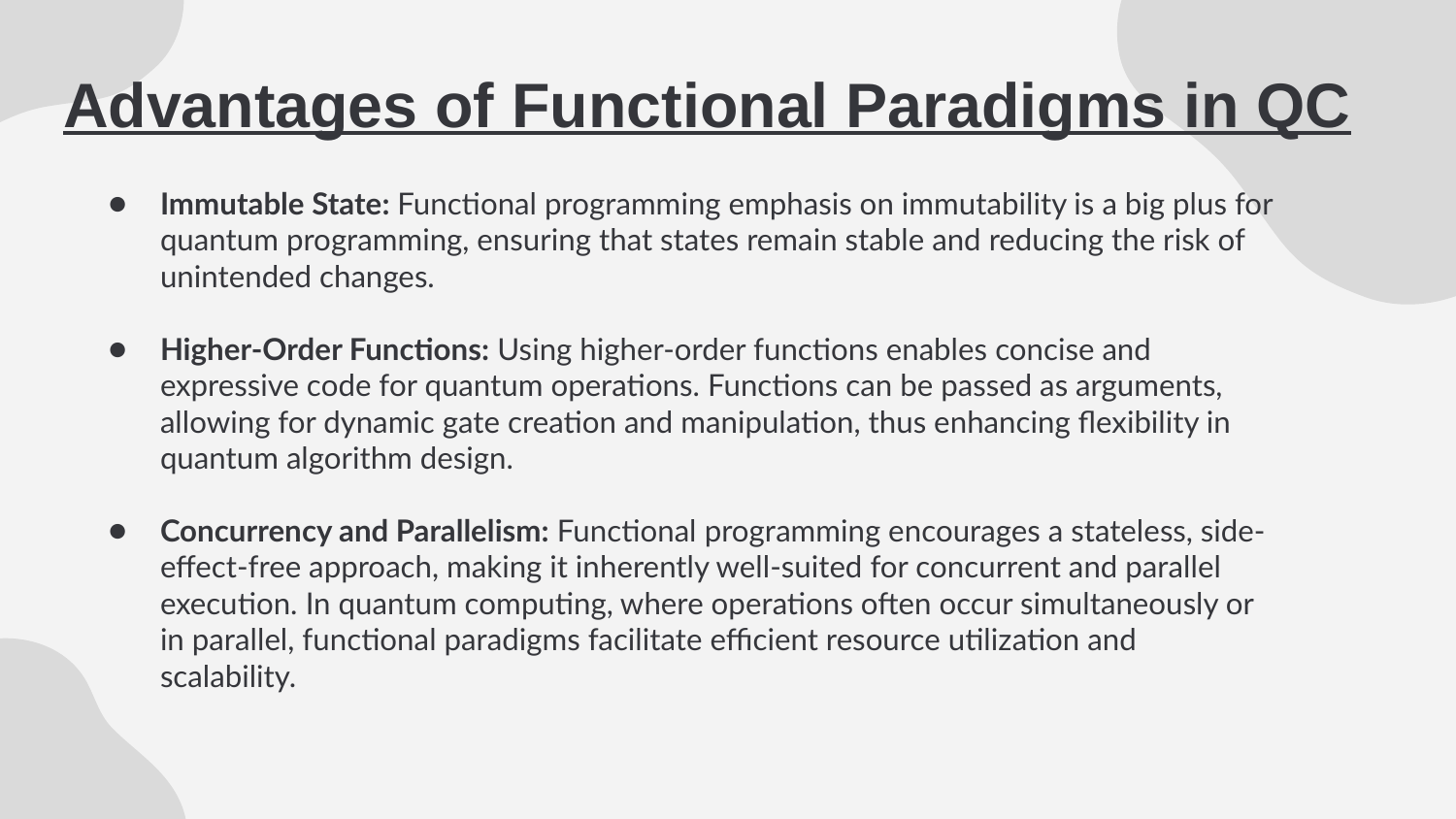

Advantages of Functional Paradigms in QC
Immutable State: Functional programming emphasis on immutability is a big plus for quantum programming, ensuring that states remain stable and reducing the risk of unintended changes.

Higher-Order Functions: Using higher-order functions enables concise and expressive code for quantum operations. Functions can be passed as arguments, allowing for dynamic gate creation and manipulation, thus enhancing flexibility in quantum algorithm design.

Concurrency and Parallelism: Functional programming encourages a stateless, side-effect-free approach, making it inherently well-suited for concurrent and parallel execution. In quantum computing, where operations often occur simultaneously or in parallel, functional paradigms facilitate efficient resource utilization and scalability.